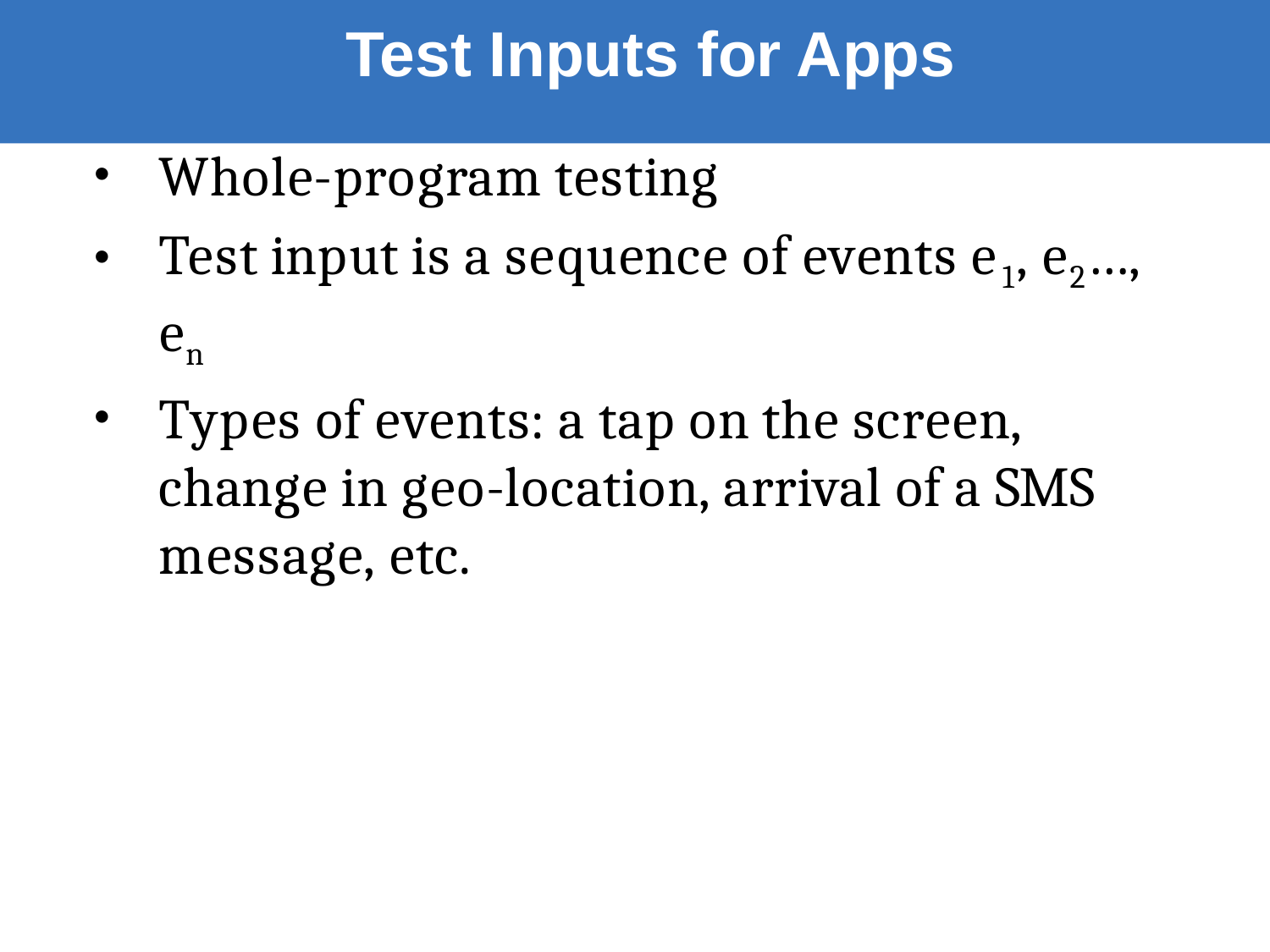

# Test Inputs for Apps
Whole-program testing
Test input is a sequence of events e1, e2…, en
Types of events: a tap on the screen, change in geo-location, arrival of a SMS message, etc.